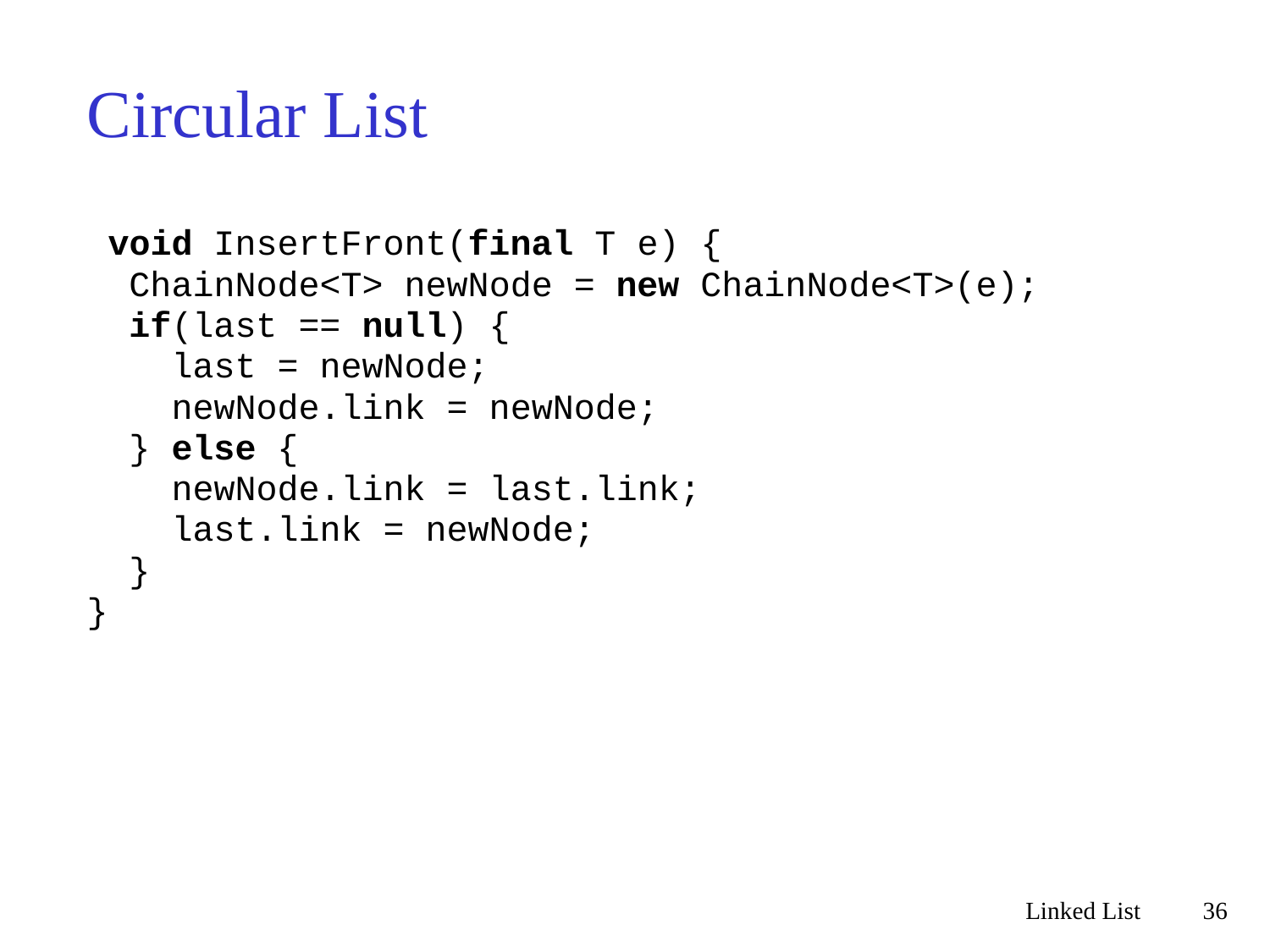

# Circular List
 void InsertFront(final T e) {
  ChainNode<T> newNode = new ChainNode<T>(e);
  if(last == null) {
    last = newNode;
    newNode.link = newNode;
  } else {
    newNode.link = last.link;
    last.link = newNode;
  }
}
Linked List
36